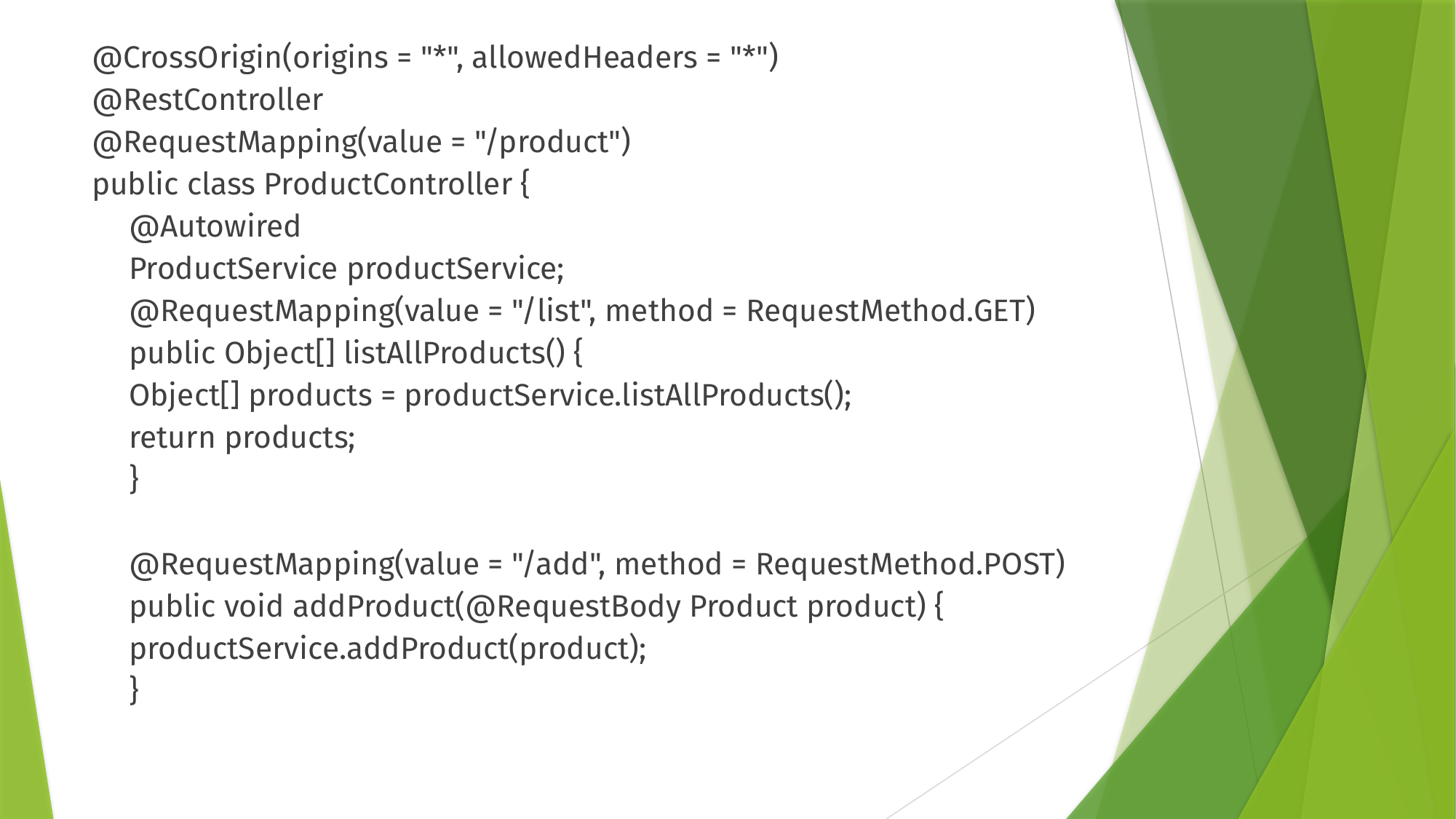

@CrossOrigin(origins = "*", allowedHeaders = "*")
@RestController
@RequestMapping(value = "/product")
public class ProductController {
	@Autowired
	ProductService productService;
	@RequestMapping(value = "/list", method = RequestMethod.GET)
	public Object[] listAllProducts() {
		Object[] products = productService.listAllProducts();
		return products;
	}

	@RequestMapping(value = "/add", method = RequestMethod.POST)
	public void addProduct(@RequestBody Product product) {
		productService.addProduct(product);
	}